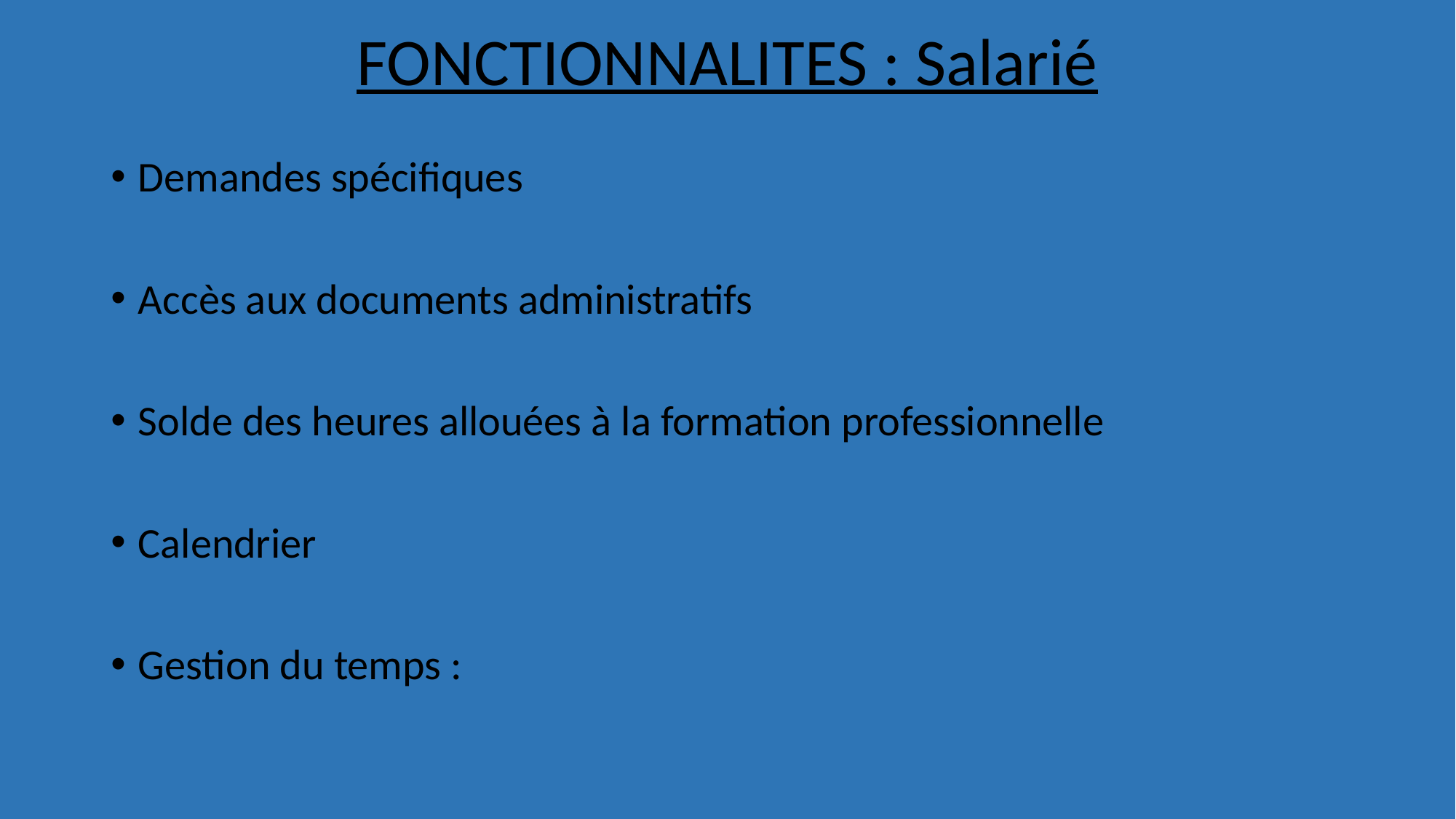

# FONCTIONNALITES : Salarié

Demandes spécifiques

Accès aux documents administratifs

Solde des heures allouées à la formation professionnelle

Calendrier

Gestion du temps :